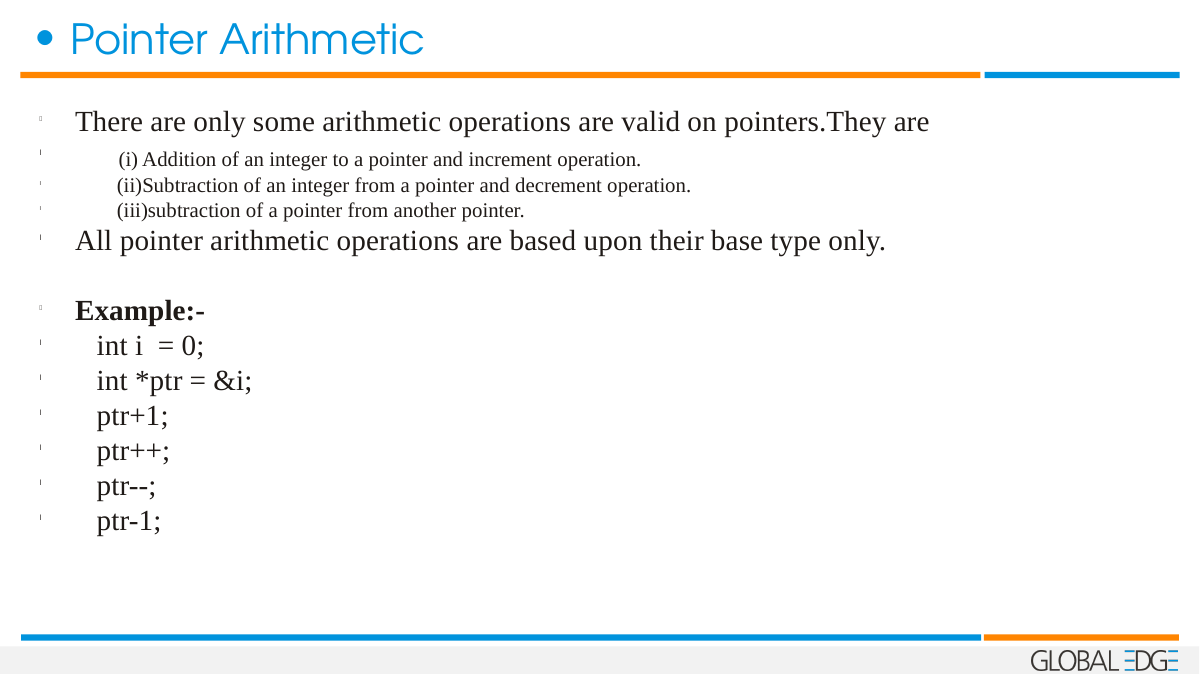

Pointer Arithmetic
There are only some arithmetic operations are valid on pointers.They are
      (i) Addition of an integer to a pointer and increment operation.
        (ii)Subtraction of an integer from a pointer and decrement operation.
        (iii)subtraction of a pointer from another pointer.
All pointer arithmetic operations are based upon their base type only.

Example:-
   int i  = 0;
   int *ptr = &i;
   ptr+1;
   ptr++;
   ptr--;
   ptr-1;